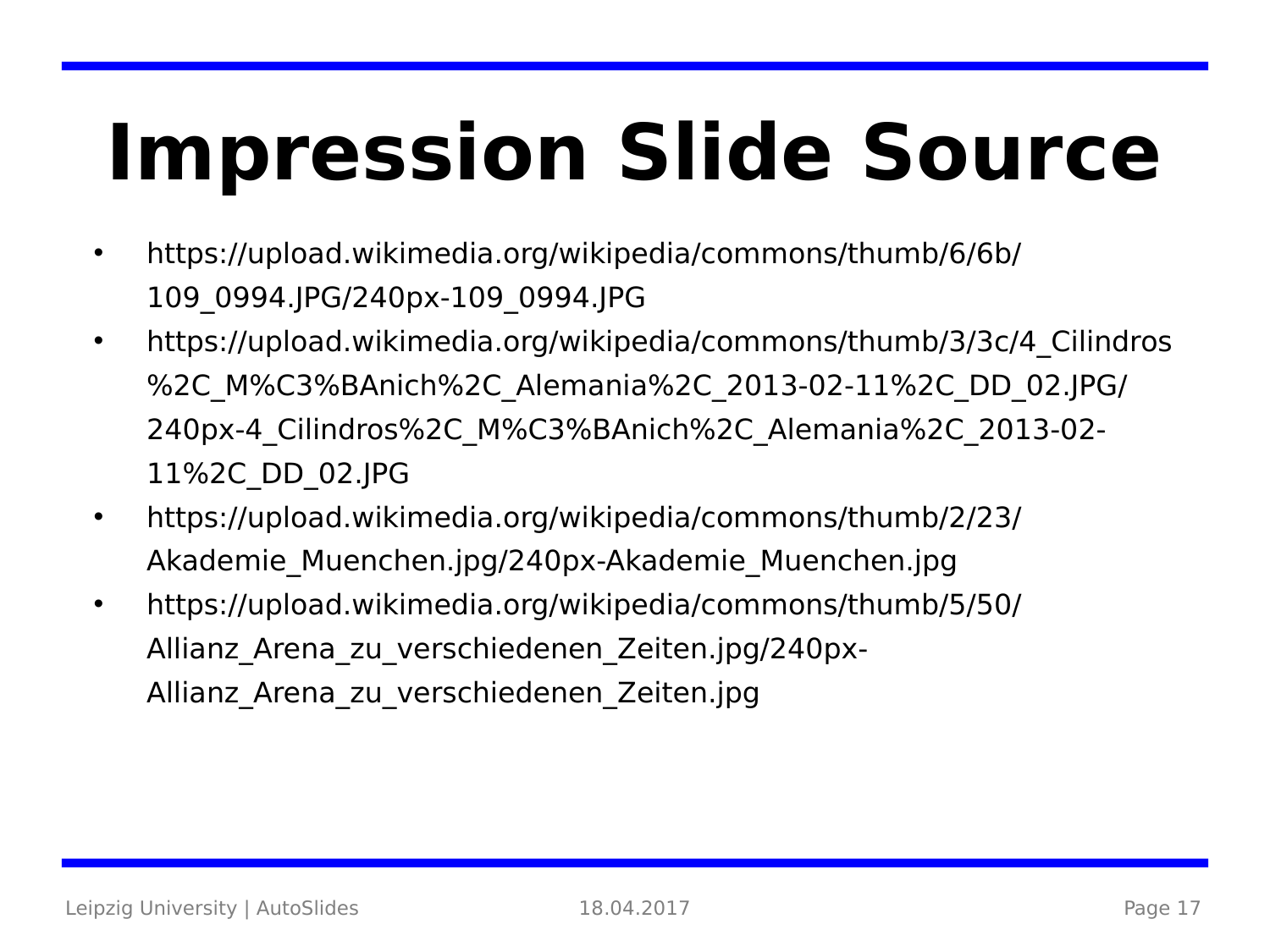

Impression Slide Source
https://upload.wikimedia.org/wikipedia/commons/thumb/6/6b/109_0994.JPG/240px-109_0994.JPG
https://upload.wikimedia.org/wikipedia/commons/thumb/3/3c/4_Cilindros%2C_M%C3%BAnich%2C_Alemania%2C_2013-02-11%2C_DD_02.JPG/240px-4_Cilindros%2C_M%C3%BAnich%2C_Alemania%2C_2013-02-11%2C_DD_02.JPG
https://upload.wikimedia.org/wikipedia/commons/thumb/2/23/Akademie_Muenchen.jpg/240px-Akademie_Muenchen.jpg
https://upload.wikimedia.org/wikipedia/commons/thumb/5/50/Allianz_Arena_zu_verschiedenen_Zeiten.jpg/240px-Allianz_Arena_zu_verschiedenen_Zeiten.jpg

Leipzig University | AutoSlides
18.04.2017
Page 17